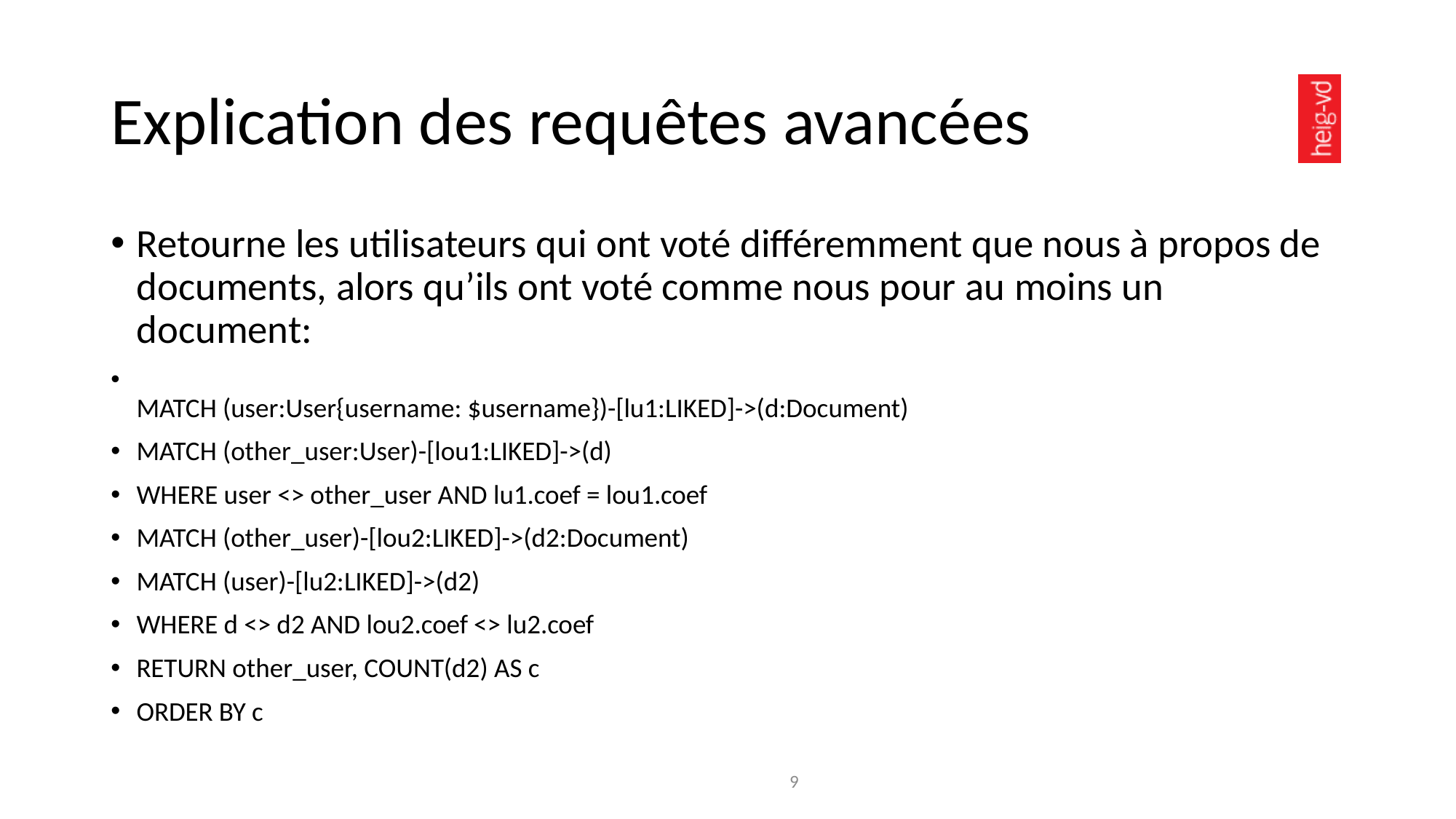

Explication des requêtes avancées
Retourne les utilisateurs qui ont voté différemment que nous à propos de documents, alors qu’ils ont voté comme nous pour au moins un document:
MATCH (user:User{username: $username})-[lu1:LIKED]->(d:Document)
MATCH (other_user:User)-[lou1:LIKED]->(d)
WHERE user <> other_user AND lu1.coef = lou1.coef
MATCH (other_user)-[lou2:LIKED]->(d2:Document)
MATCH (user)-[lu2:LIKED]->(d2)
WHERE d <> d2 AND lou2.coef <> lu2.coef
RETURN other_user, COUNT(d2) AS c
ORDER BY c
9